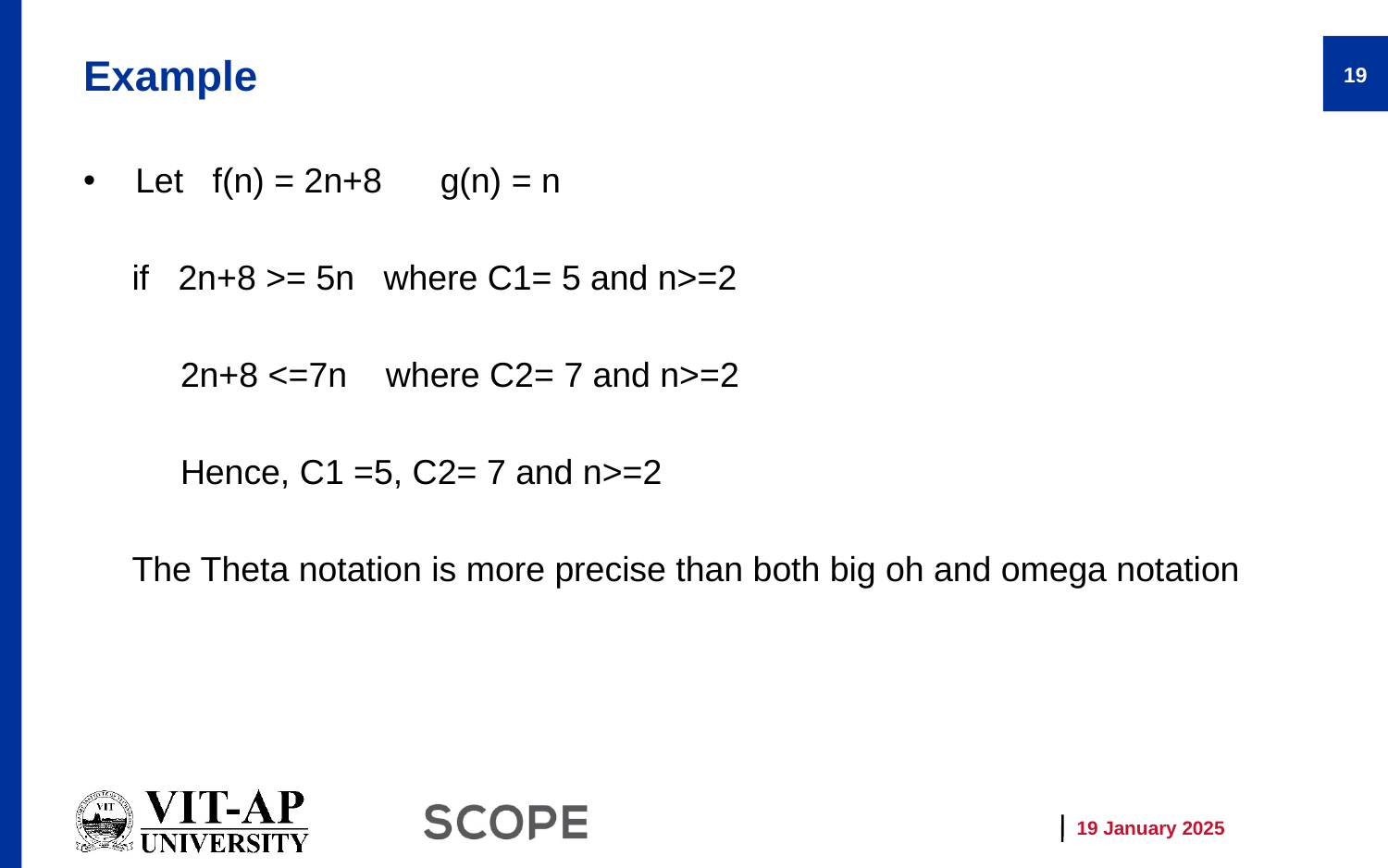

# Example
19
Let   f(n) = 2n+8      g(n) = n

     if   2n+8 >= 5n   where C1= 5 and n>=2

          2n+8 <=7n    where C2= 7 and n>=2

          Hence, C1 =5, C2= 7 and n>=2

     The Theta notation is more precise than both big oh and omega notation
19 January 2025